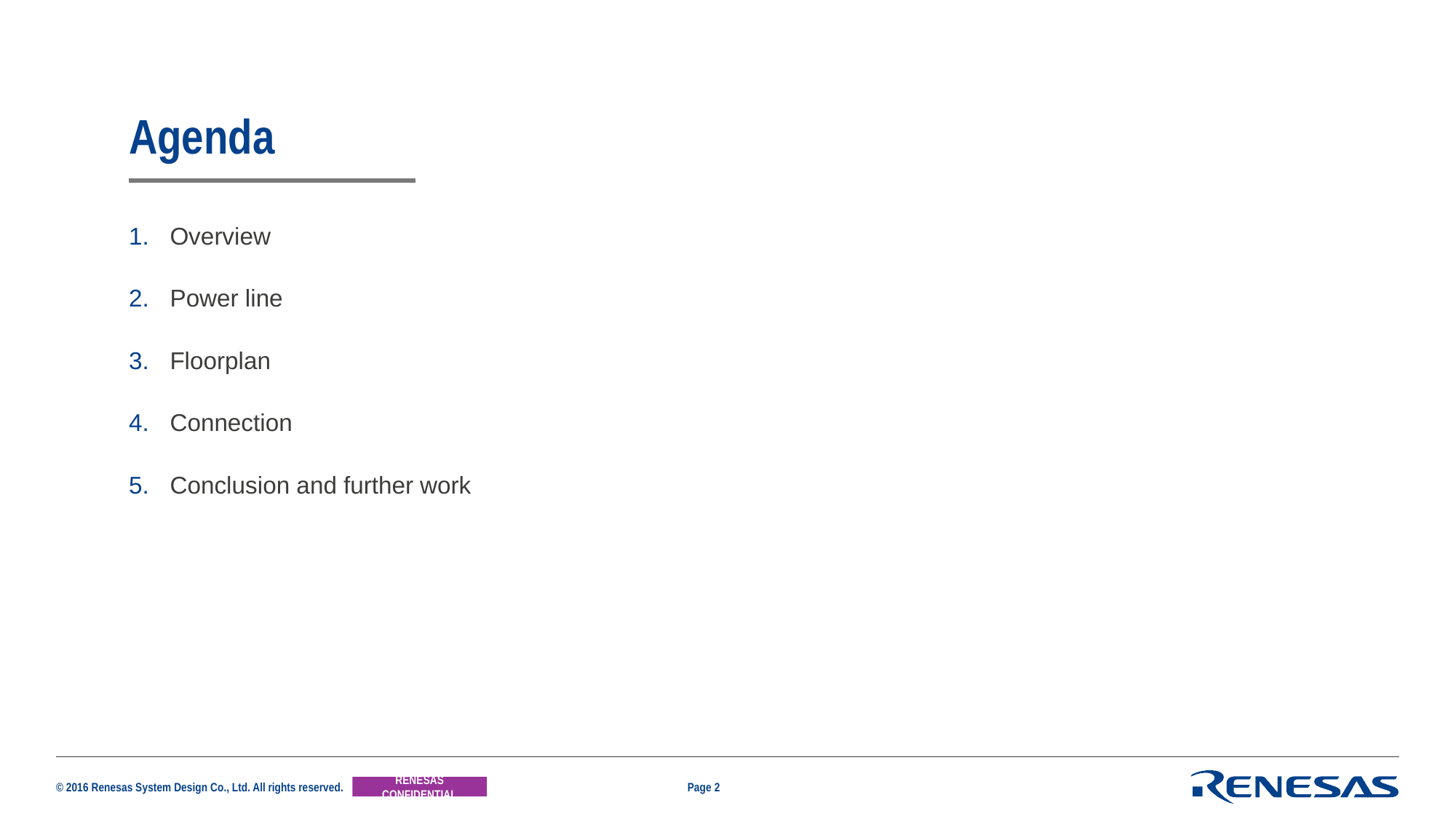

# Agenda
Overview
Power line
Floorplan
Connection
Conclusion and further work
Page 2